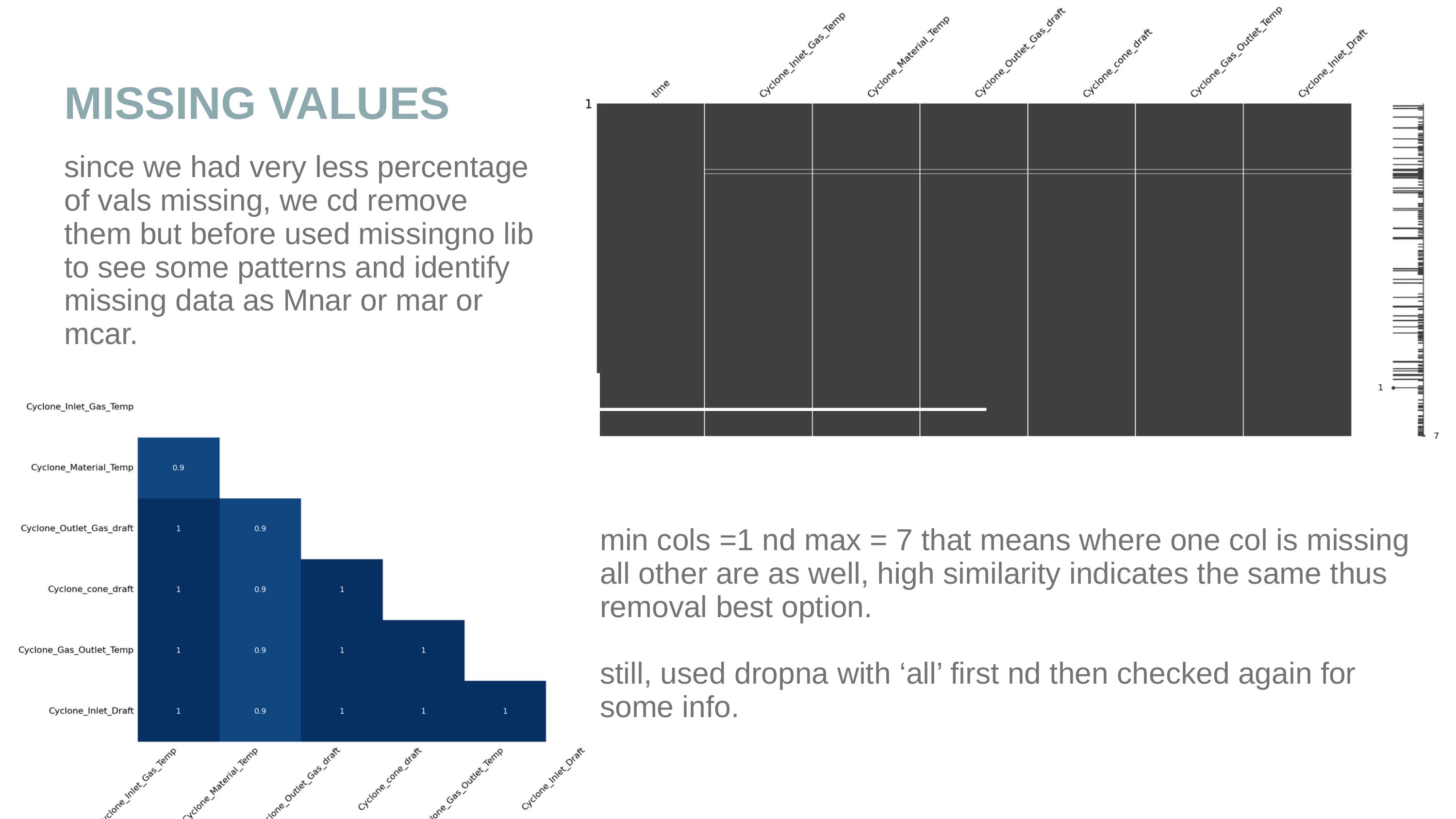

MISSING VALUES
since we had very less percentage of vals missing, we cd remove them but before used missingno lib to see some patterns and identify missing data as Mnar or mar or mcar.

min cols =1 nd max = 7 that means where one col is missing all other are as well, high similarity indicates the same thus removal best option.

still, used dropna with ‘all’ first nd then checked again for some info.